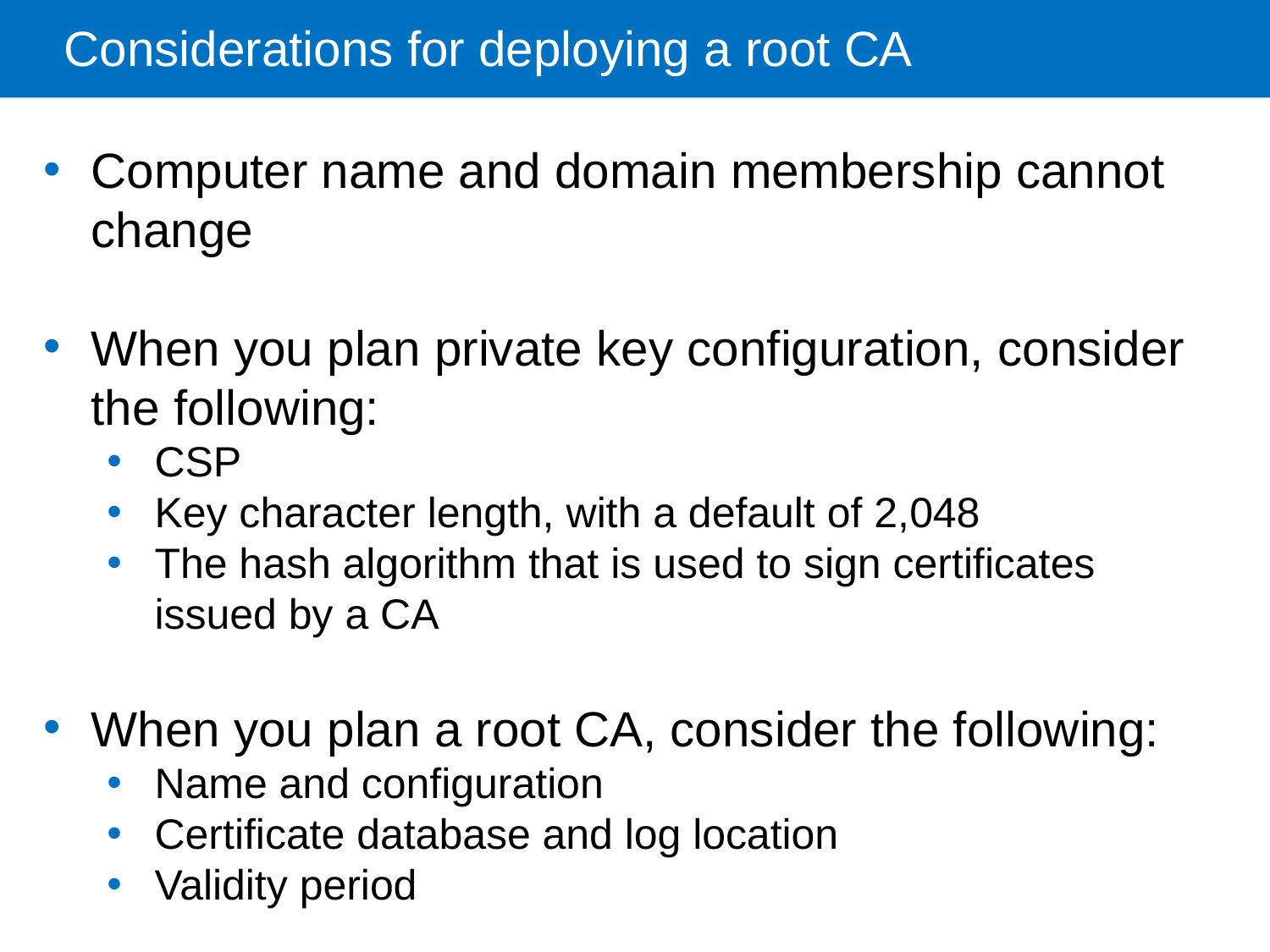

# Considerations for deploying a root CA
Computer name and domain membership cannot change

When you plan private key configuration, consider the following:
CSP
Key character length, with a default of 2,048
The hash algorithm that is used to sign certificates issued by a CA

When you plan a root CA, consider the following:
Name and configuration
Certificate database and log location
Validity period